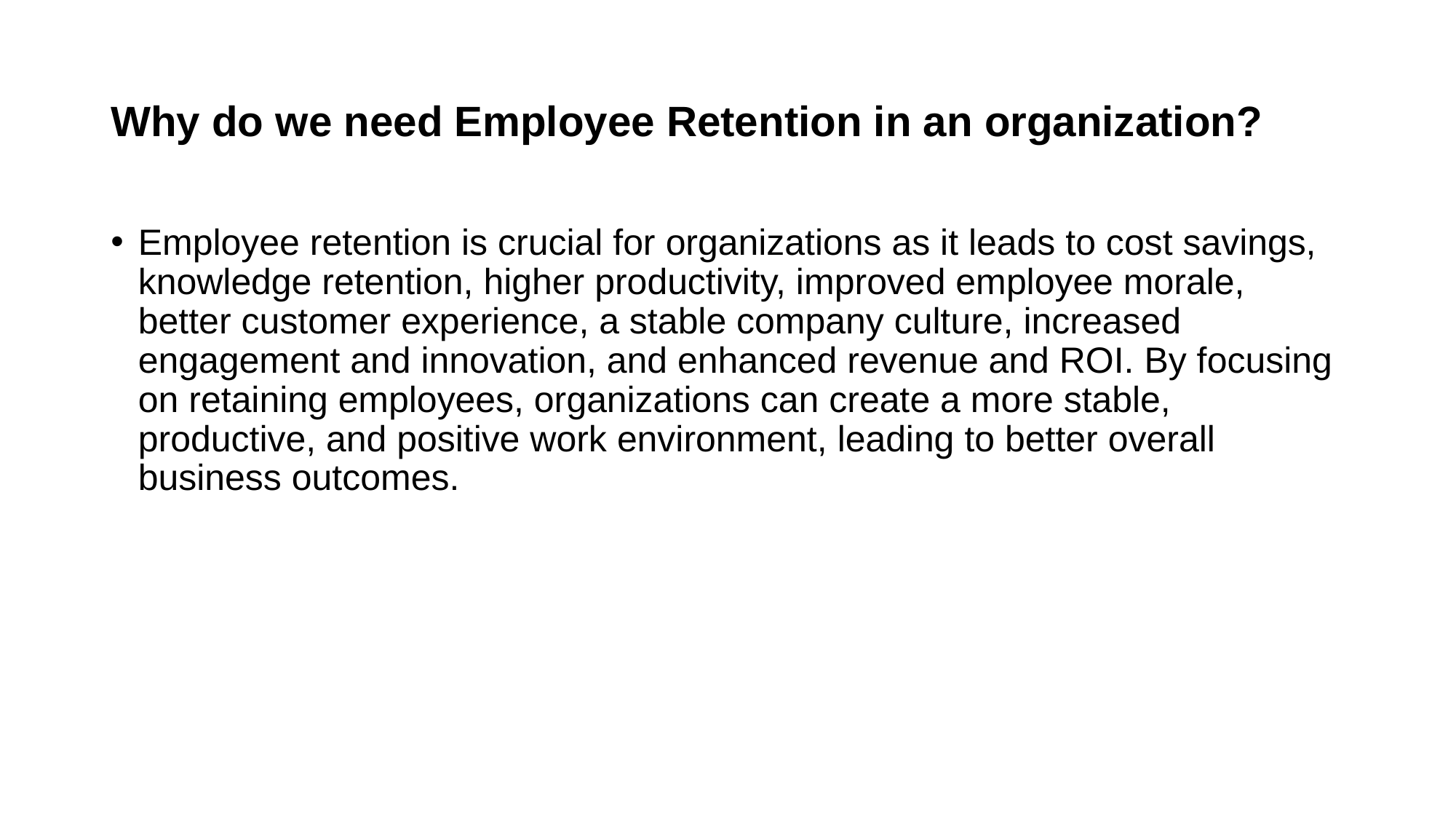

# Why do we need Employee Retention in an organization?
Employee retention is crucial for organizations as it leads to cost savings, knowledge retention, higher productivity, improved employee morale, better customer experience, a stable company culture, increased engagement and innovation, and enhanced revenue and ROI. By focusing on retaining employees, organizations can create a more stable, productive, and positive work environment, leading to better overall business outcomes.